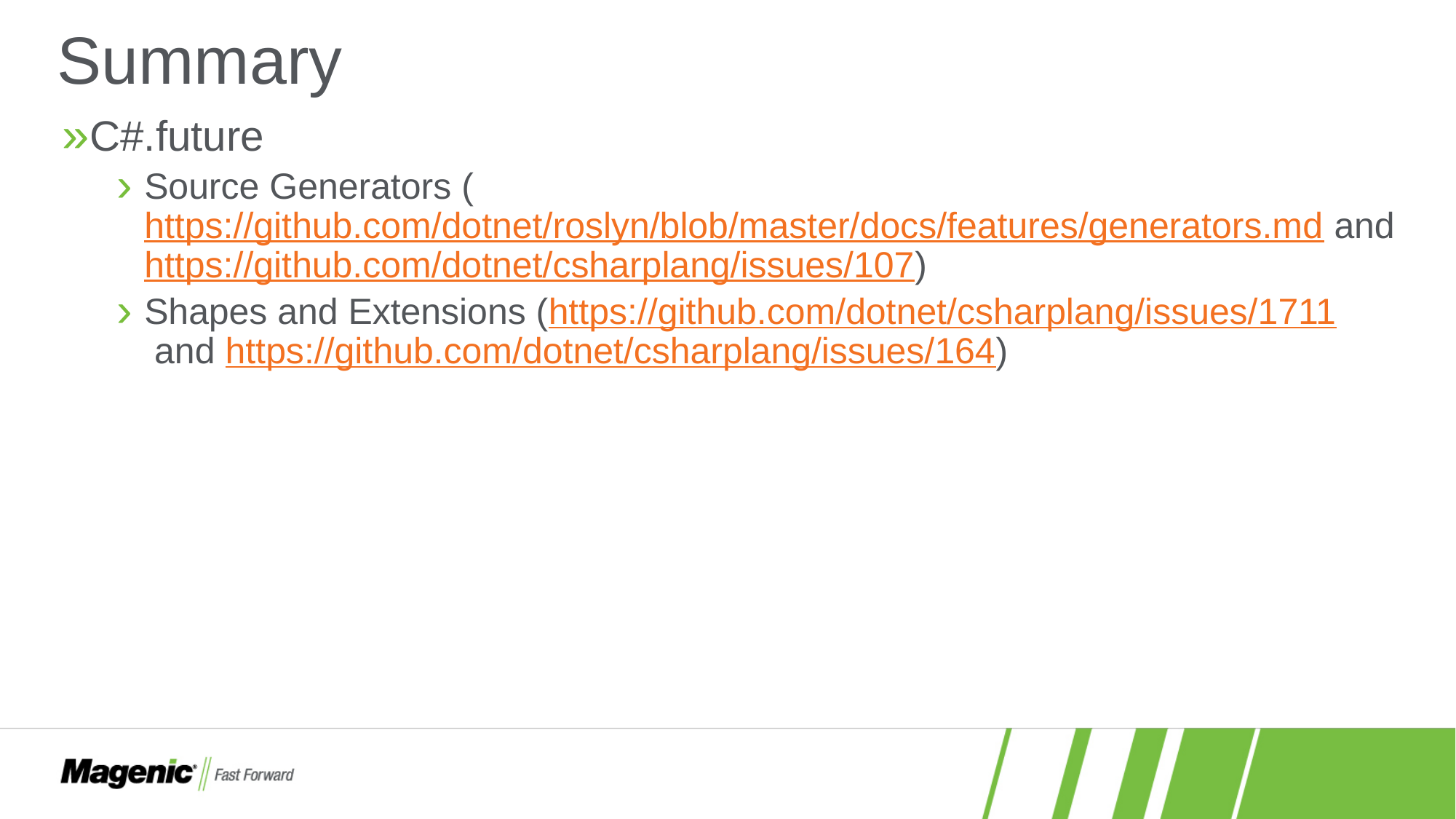

# Summary
C#.future
Source Generators (https://github.com/dotnet/roslyn/blob/master/docs/features/generators.md and https://github.com/dotnet/csharplang/issues/107)
Shapes and Extensions (https://github.com/dotnet/csharplang/issues/1711 and https://github.com/dotnet/csharplang/issues/164)